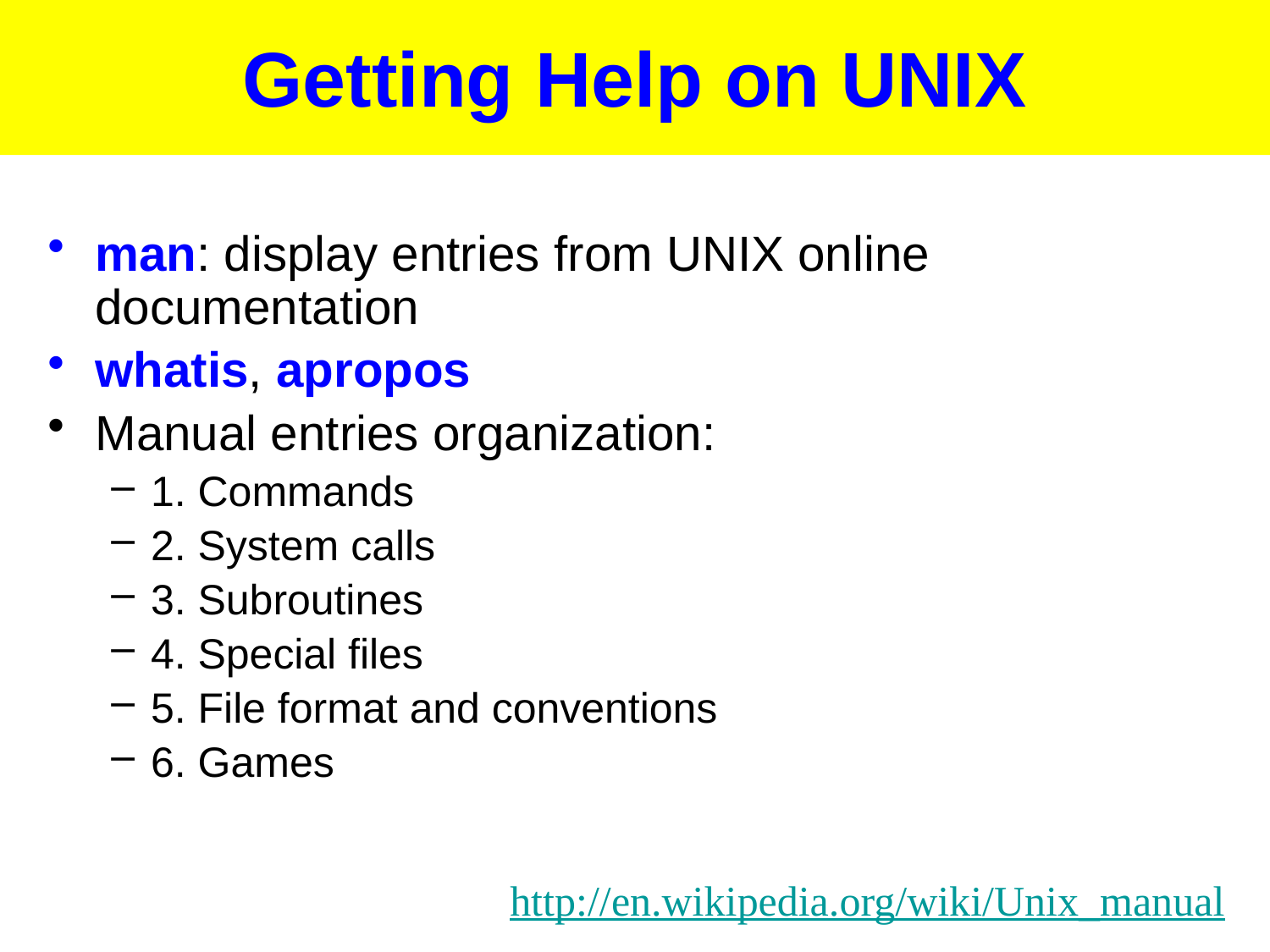

# Getting Help on UNIX
man: display entries from UNIX online documentation
whatis, apropos
Manual entries organization:
1. Commands
2. System calls
3. Subroutines
4. Special files
5. File format and conventions
6. Games
http://en.wikipedia.org/wiki/Unix_manual